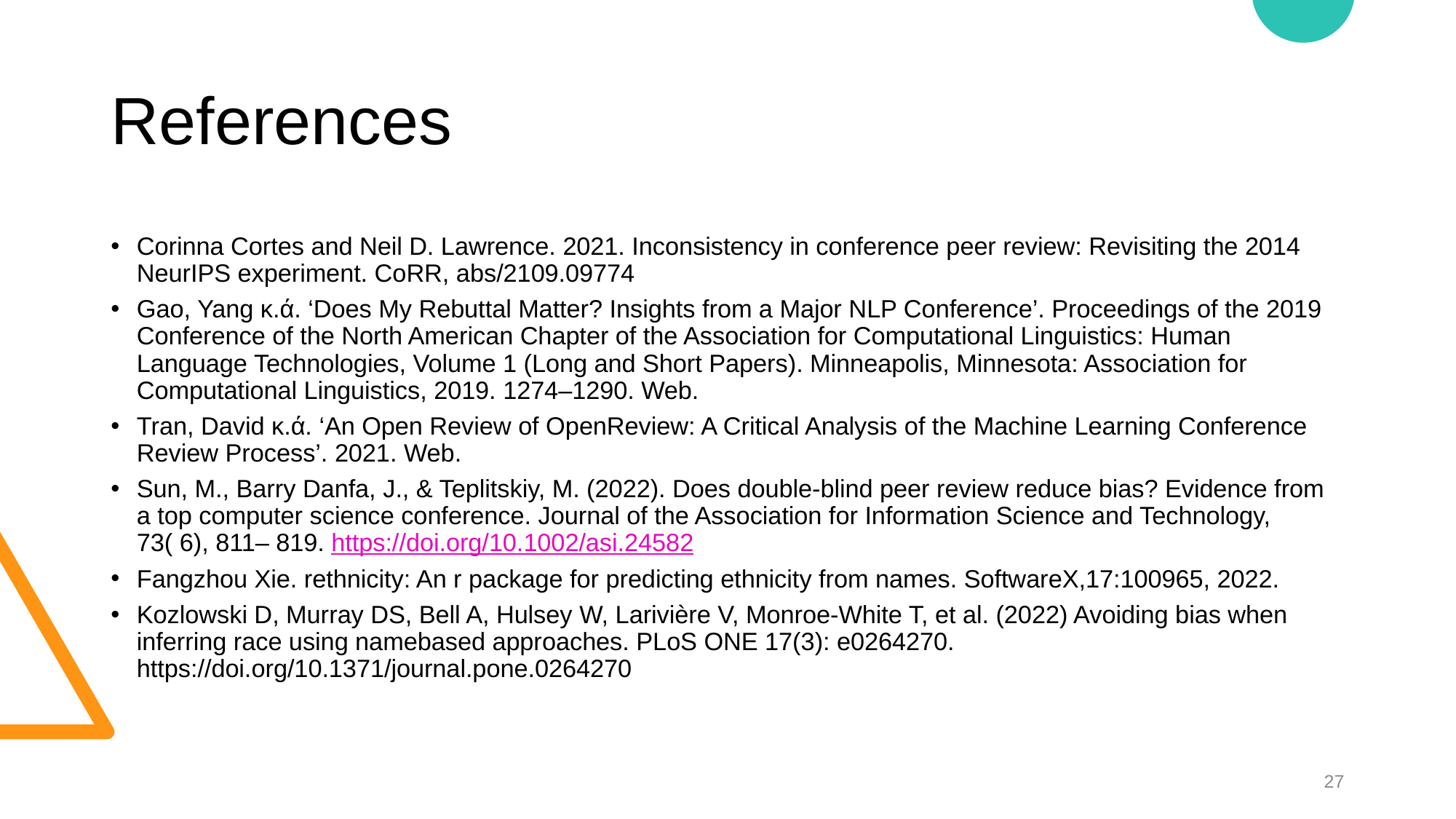

# References
Corinna Cortes and Neil D. Lawrence. 2021. Inconsistency in conference peer review: Revisiting the 2014 NeurIPS experiment. CoRR, abs/2109.09774
Gao, Yang κ.ά. ‘Does My Rebuttal Matter? Insights from a Major NLP Conference’. Proceedings of the 2019 Conference of the North American Chapter of the Association for Computational Linguistics: Human Language Technologies, Volume 1 (Long and Short Papers). Minneapolis, Minnesota: Association for Computational Linguistics, 2019. 1274–1290. Web.
Tran, David κ.ά. ‘An Open Review of OpenReview: A Critical Analysis of the Machine Learning Conference Review Process’. 2021. Web.
Sun, M., Barry Danfa, J., & Teplitskiy, M. (2022). Does double-blind peer review reduce bias? Evidence from a top computer science conference. Journal of the Association for Information Science and Technology, 73( 6), 811– 819. https://doi.org/10.1002/asi.24582
Fangzhou Xie. rethnicity: An r package for predicting ethnicity from names. SoftwareX,17:100965, 2022.
Kozlowski D, Murray DS, Bell A, Hulsey W, Larivière V, Monroe-White T, et al. (2022) Avoiding bias when inferring race using namebased approaches. PLoS ONE 17(3): e0264270. https://doi.org/10.1371/journal.pone.0264270
27